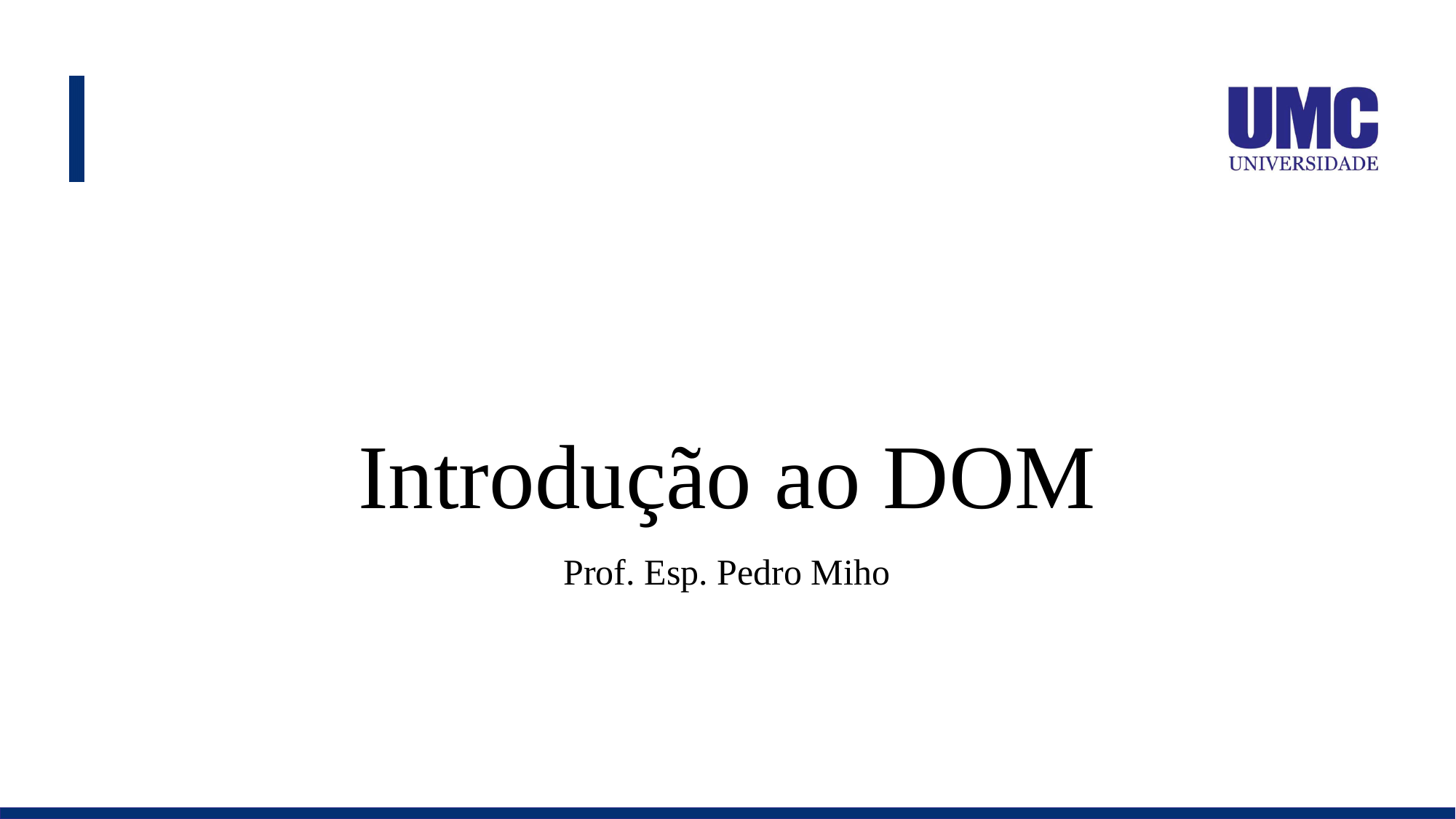

# Introdução ao DOM
Prof. Esp. Pedro Miho